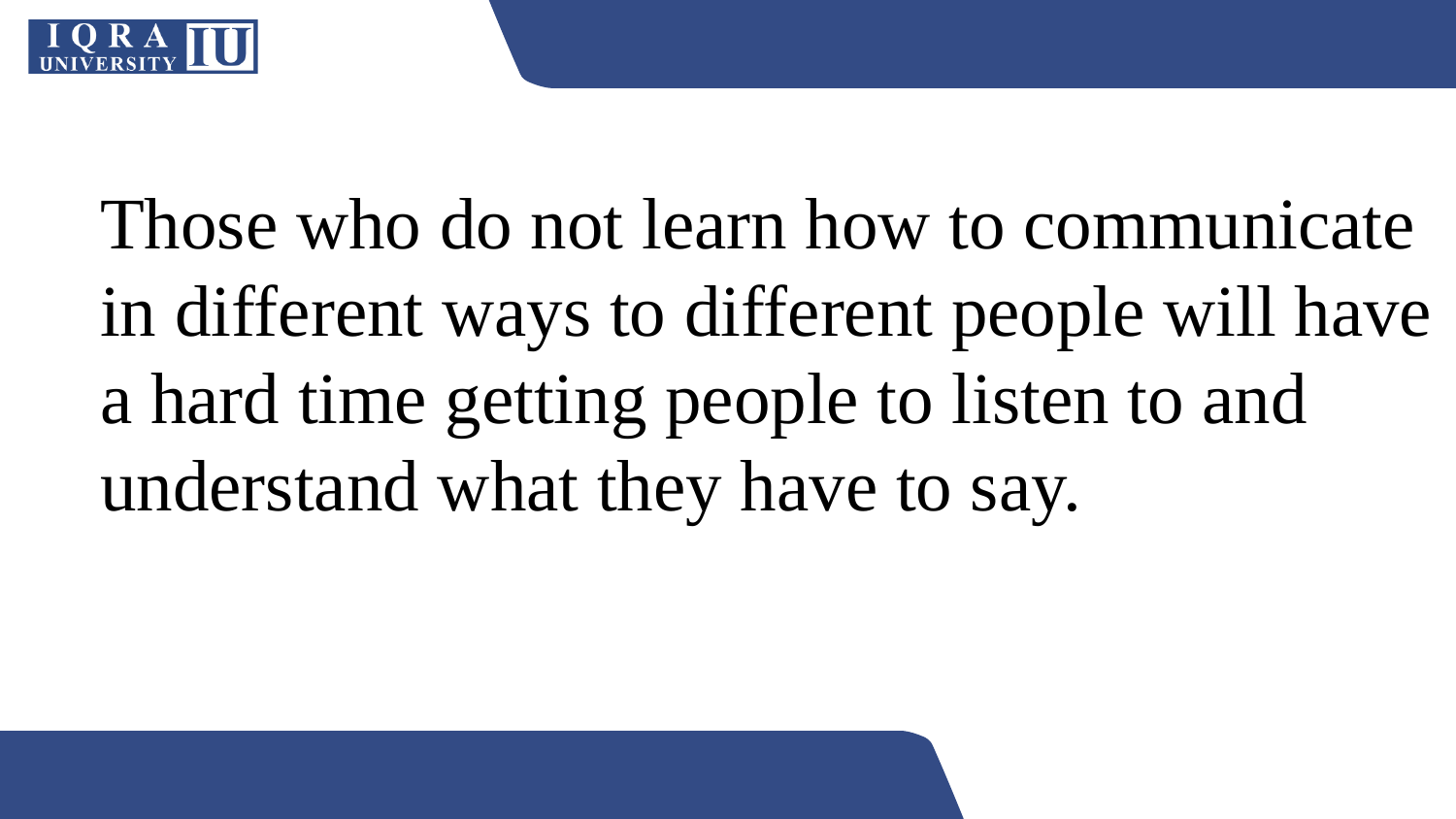

Those who do not learn how to communicate in different ways to different people will have a hard time getting people to listen to and
understand what they have to say.